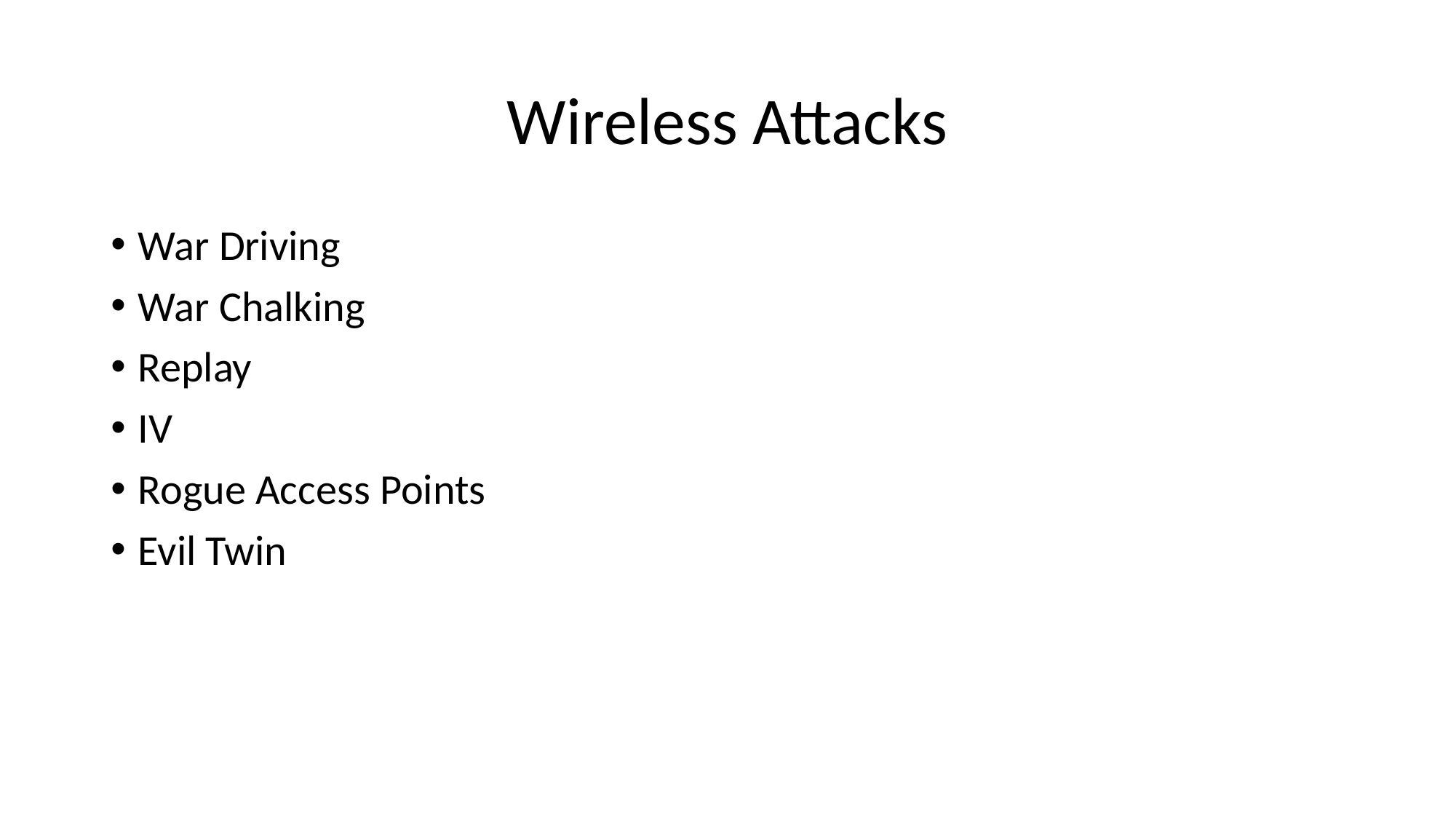

# Wireless Attacks
War Driving
War Chalking
Replay
IV
Rogue Access Points
Evil Twin